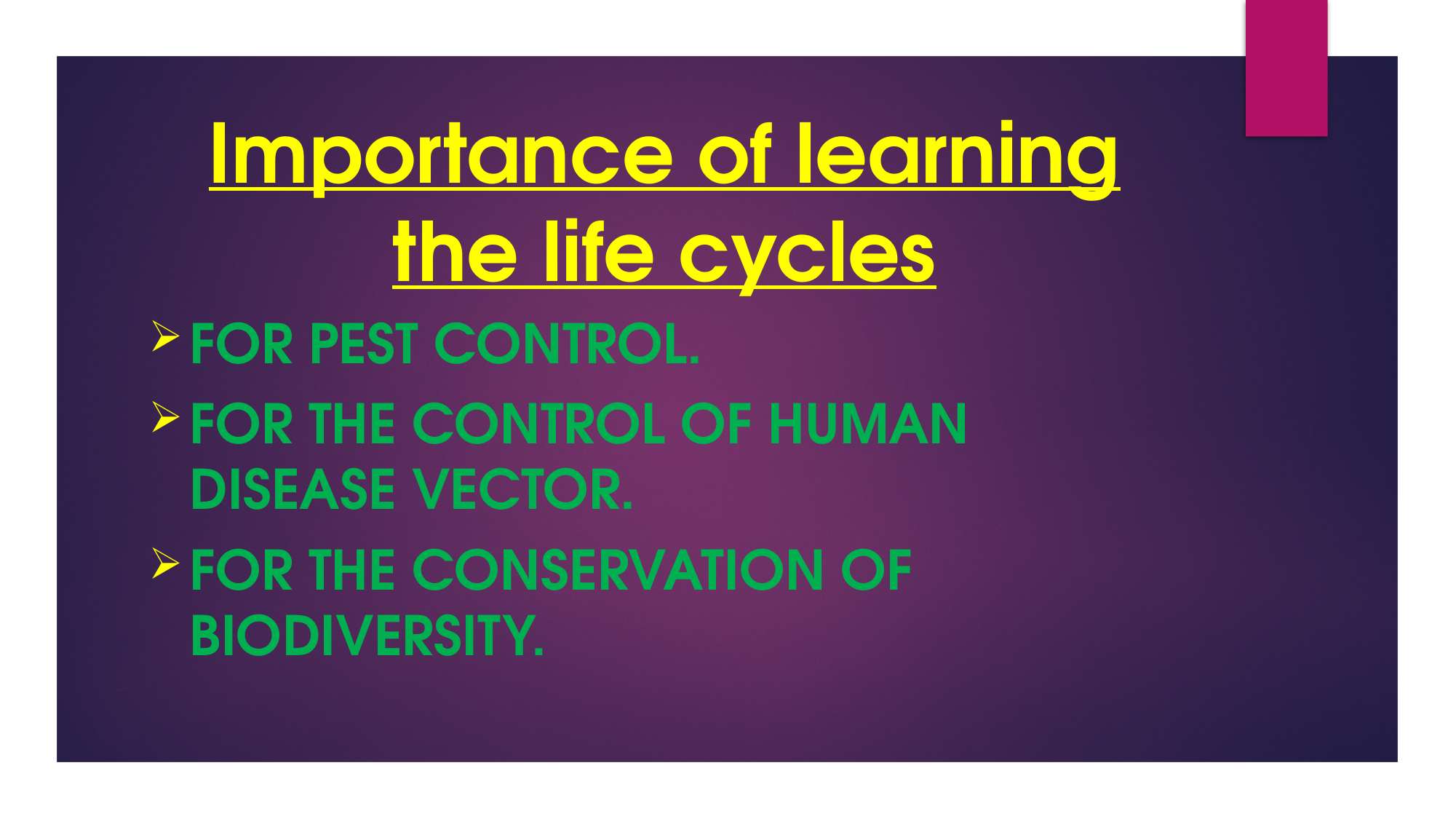

# Importance of learning the life cycles
For pest control.
For the control of human disease vector.
For the conservation of biodiversity.